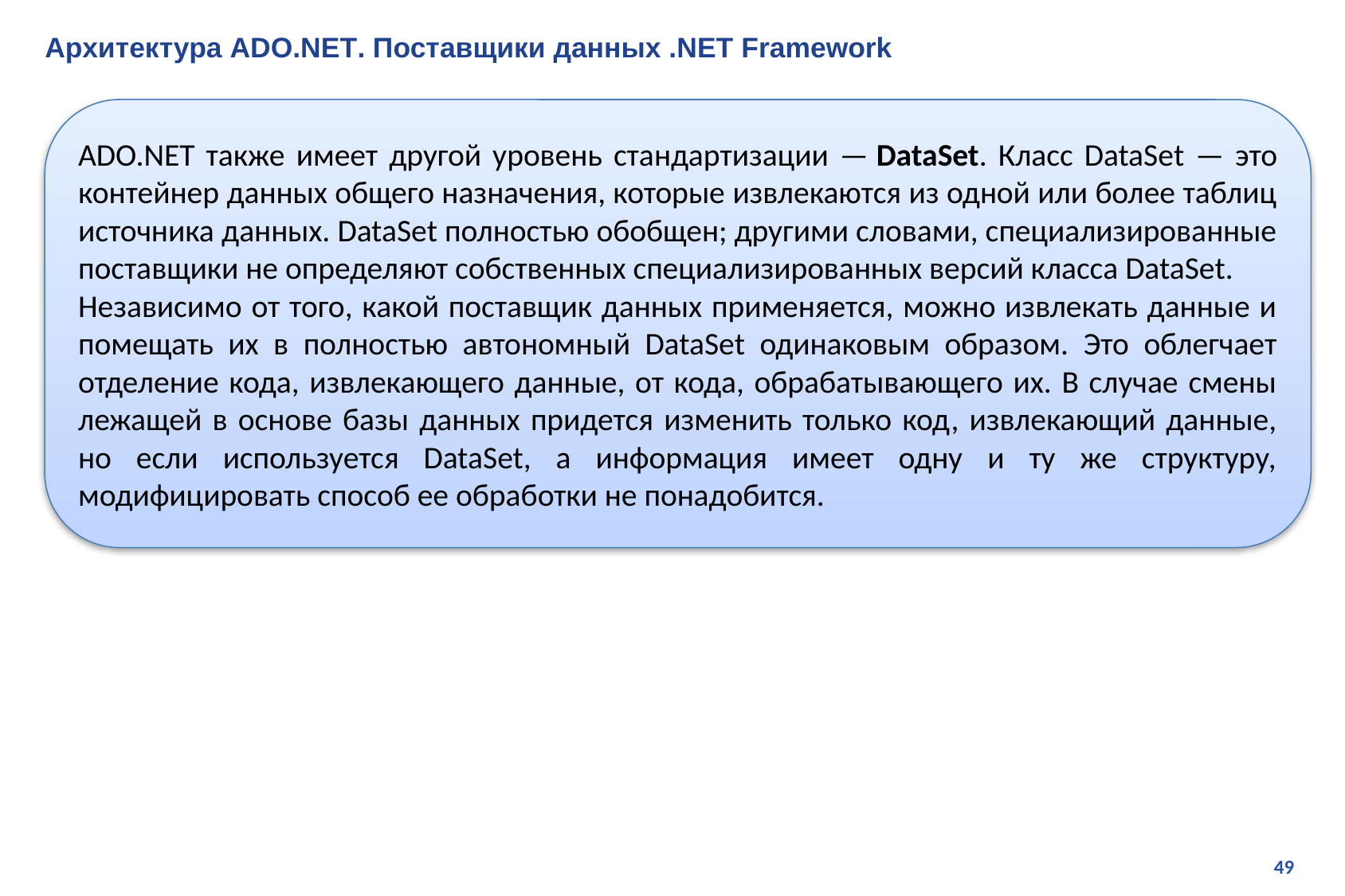

# Архитектура ADO.NET. Поставщики данных .NET Framework
ADO.NET также имеет другой уровень стандартизации — DataSet. Класс DataSet — это контейнер данных общего назначения, которые извлекаются из одной или более таблиц источника данных. DataSet полностью обобщен; другими словами, специализированные поставщики не определяют собственных специализированных версий класса DataSet.
Независимо от того, какой поставщик данных применяется, можно извлекать данные и помещать их в полностью автономный DataSet одинаковым образом. Это облегчает отделение кода, извлекающего данные, от кода, обрабатывающего их. В случае смены лежащей в основе базы данных придется изменить только код, извлекающий данные, но если используется DataSet, а информация имеет одну и ту же структуру, модифицировать способ ее обработки не понадобится.